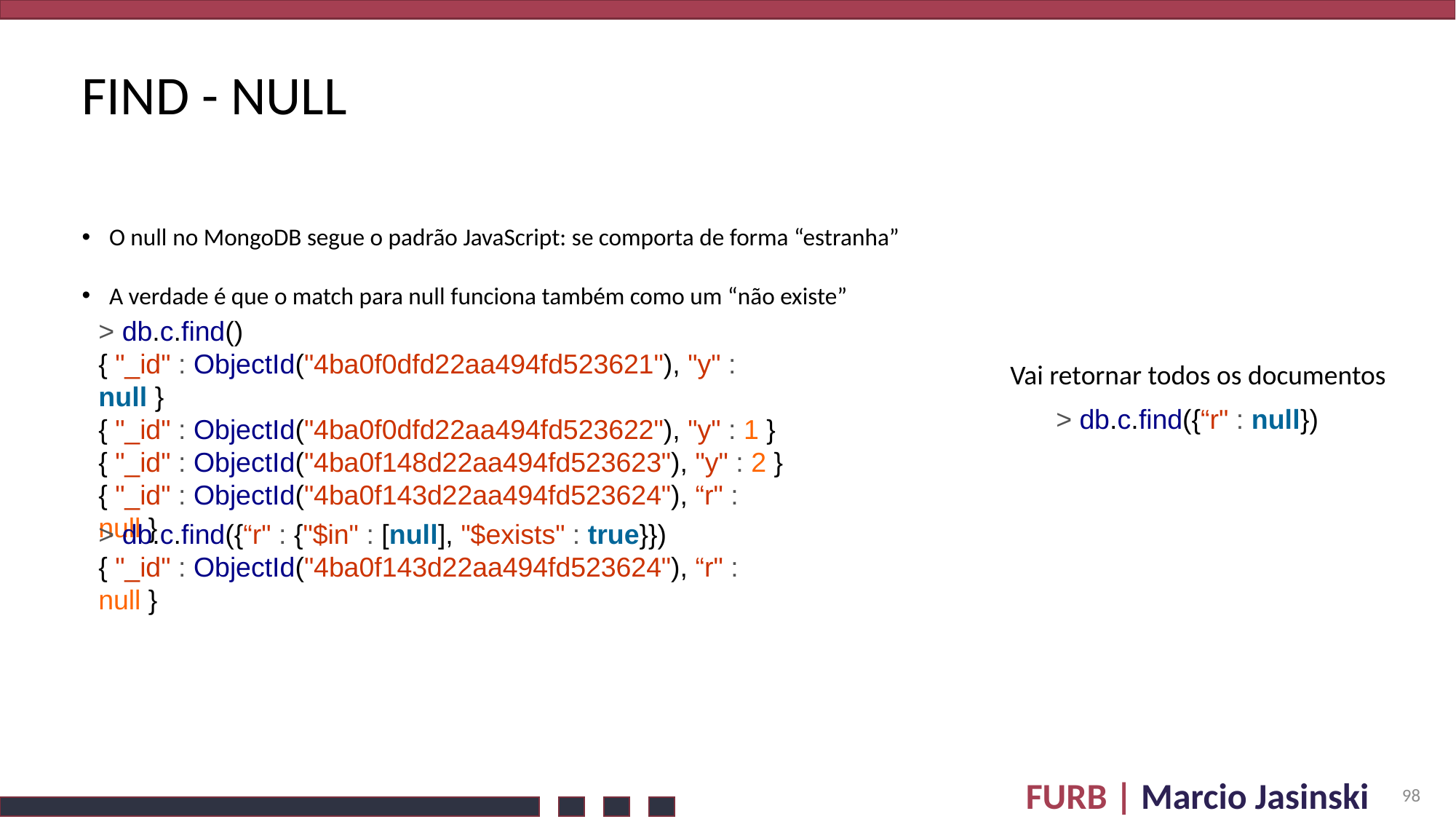

# FIND - null
O null no MongoDB segue o padrão JavaScript: se comporta de forma “estranha”
A verdade é que o match para null funciona também como um “não existe”

> db.c.find()
{ "_id" : ObjectId("4ba0f0dfd22aa494fd523621"), "y" : null }
{ "_id" : ObjectId("4ba0f0dfd22aa494fd523622"), "y" : 1 }
{ "_id" : ObjectId("4ba0f148d22aa494fd523623"), "y" : 2 }
{ "_id" : ObjectId("4ba0f143d22aa494fd523624"), “r" : null }

Vai retornar todos os documentos
> db.c.find({“r" : null})

> db.c.find({“r" : {"$in" : [null], "$exists" : true}})
{ "_id" : ObjectId("4ba0f143d22aa494fd523624"), “r" : null }

98